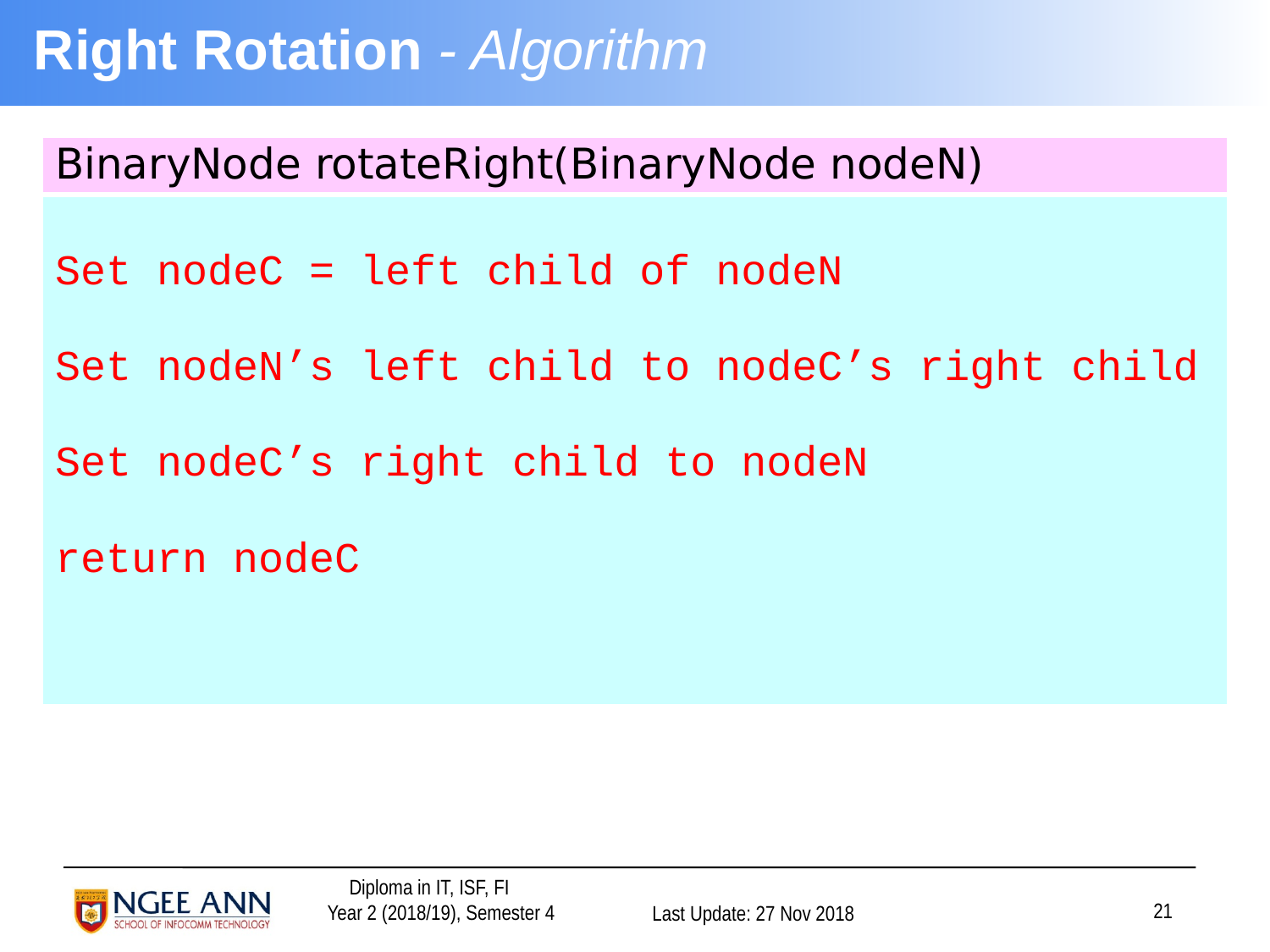

# Right Rotation - Algorithm
| BinaryNode rotateRight(BinaryNode nodeN) |
| --- |
| Set nodeC = left child of nodeN Set nodeN’s left child to nodeC’s right child Set nodeC’s right child to nodeN return nodeC |